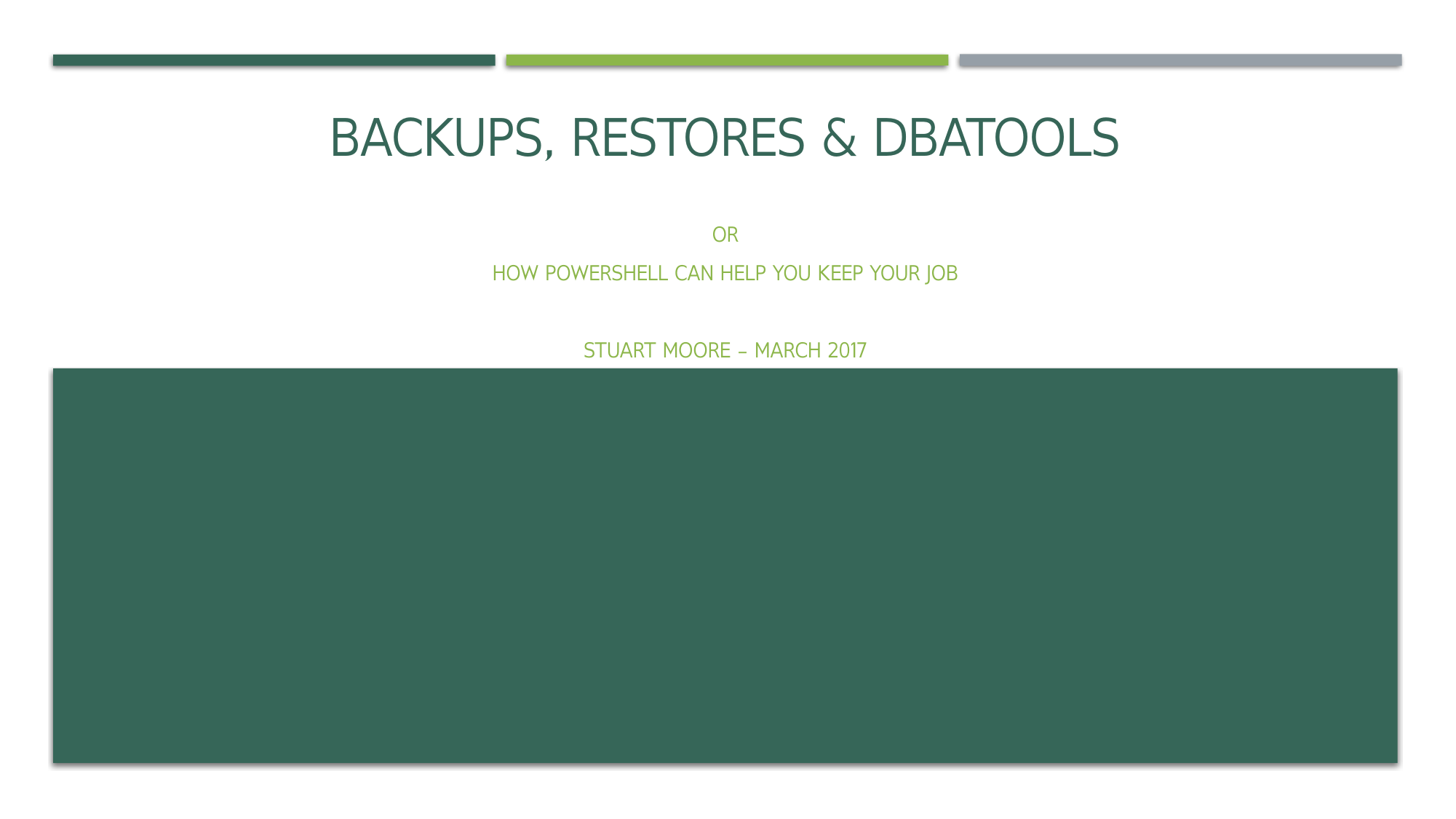

# Backups, Restores & dbatools
Or
How PowerShell can help you keep your job

Stuart Moore – March 2017